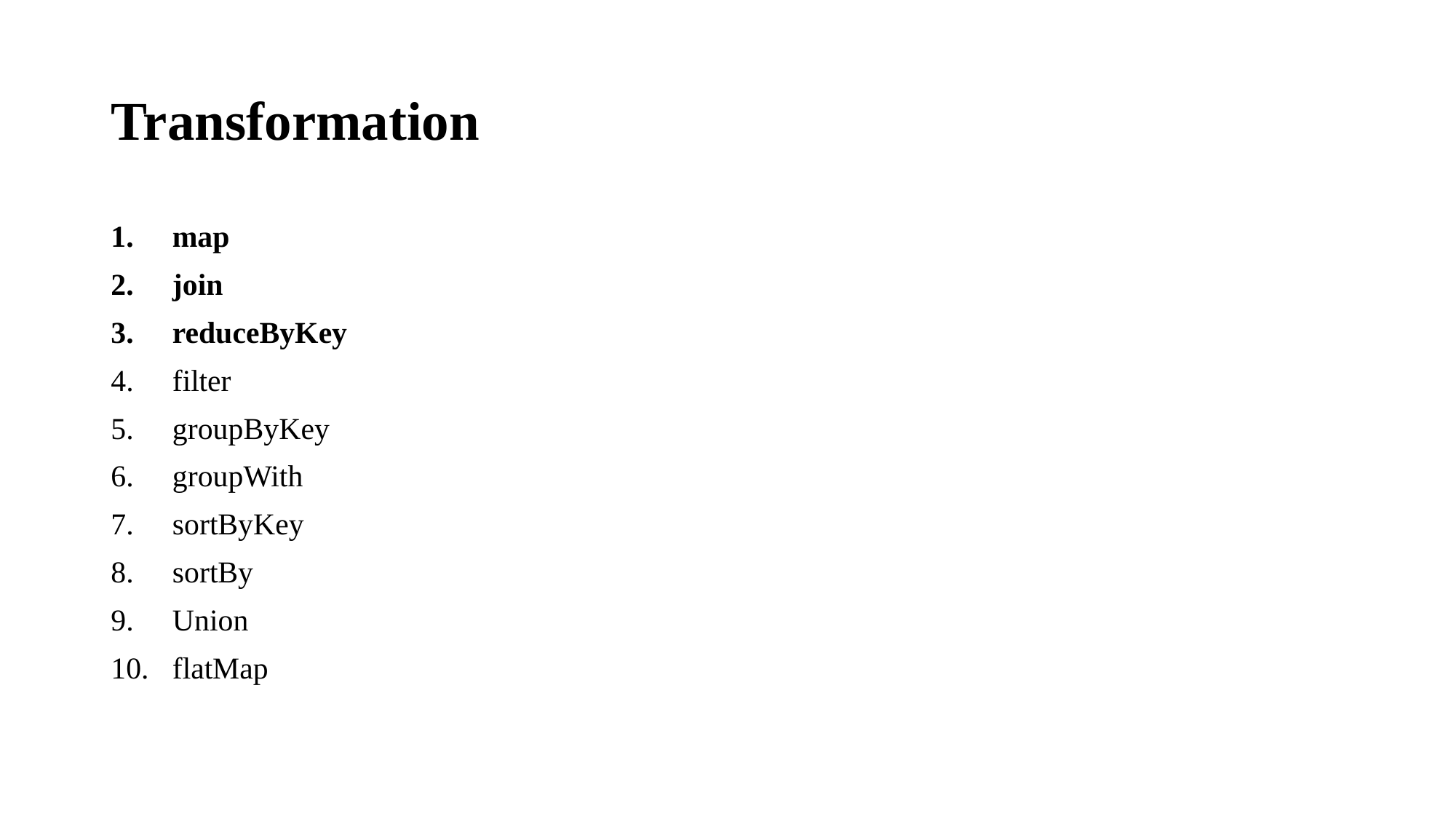

# Transformation
map
join
reduceByKey
filter
groupByKey
groupWith
sortByKey
sortBy
Union
flatMap